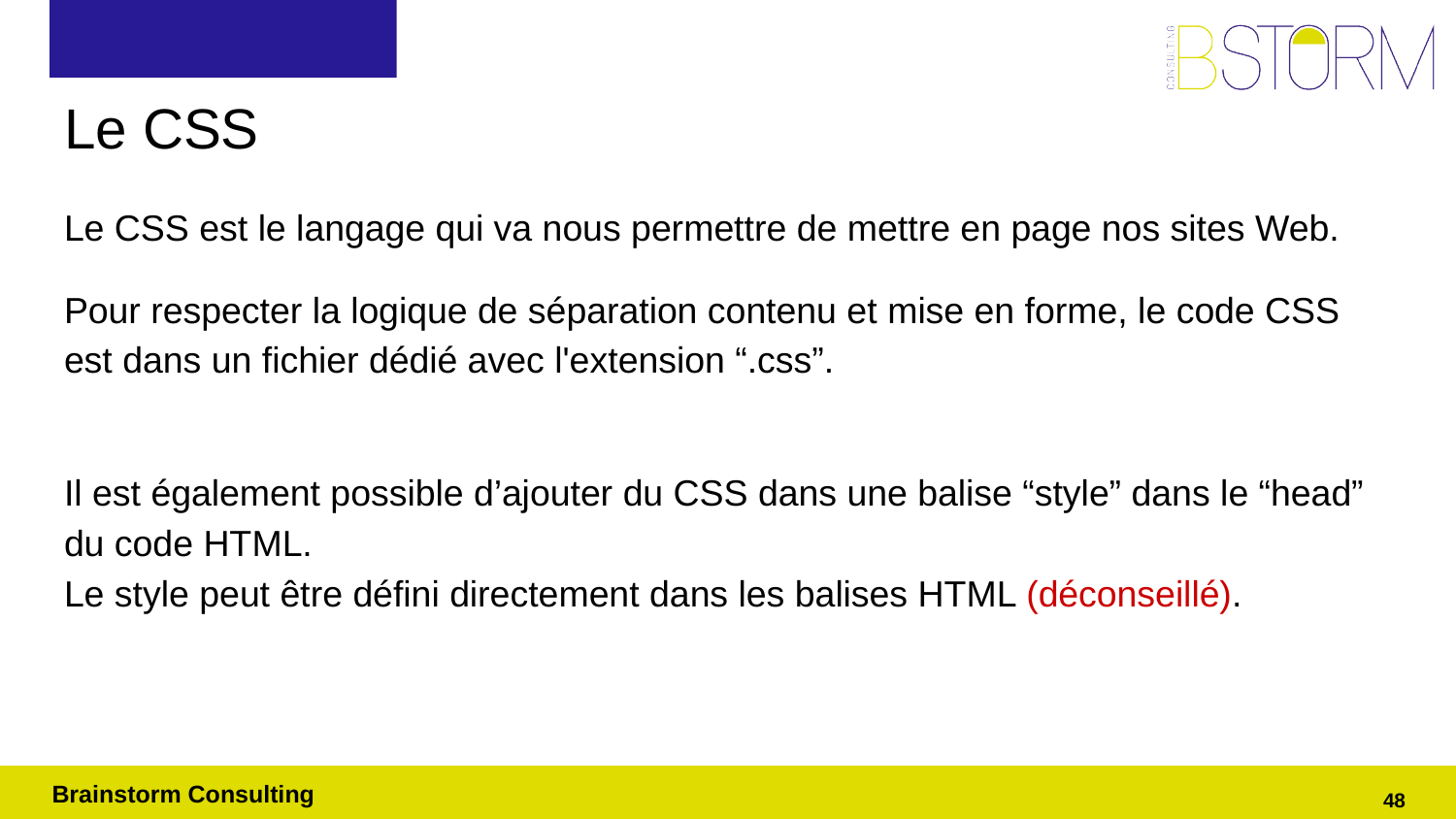

# Le CSS
Le CSS est le langage qui va nous permettre de mettre en page nos sites Web.
Pour respecter la logique de séparation contenu et mise en forme, le code CSS est dans un fichier dédié avec l'extension “.css”.
Il est également possible d’ajouter du CSS dans une balise “style” dans le “head” du code HTML.
Le style peut être défini directement dans les balises HTML (déconseillé).
48